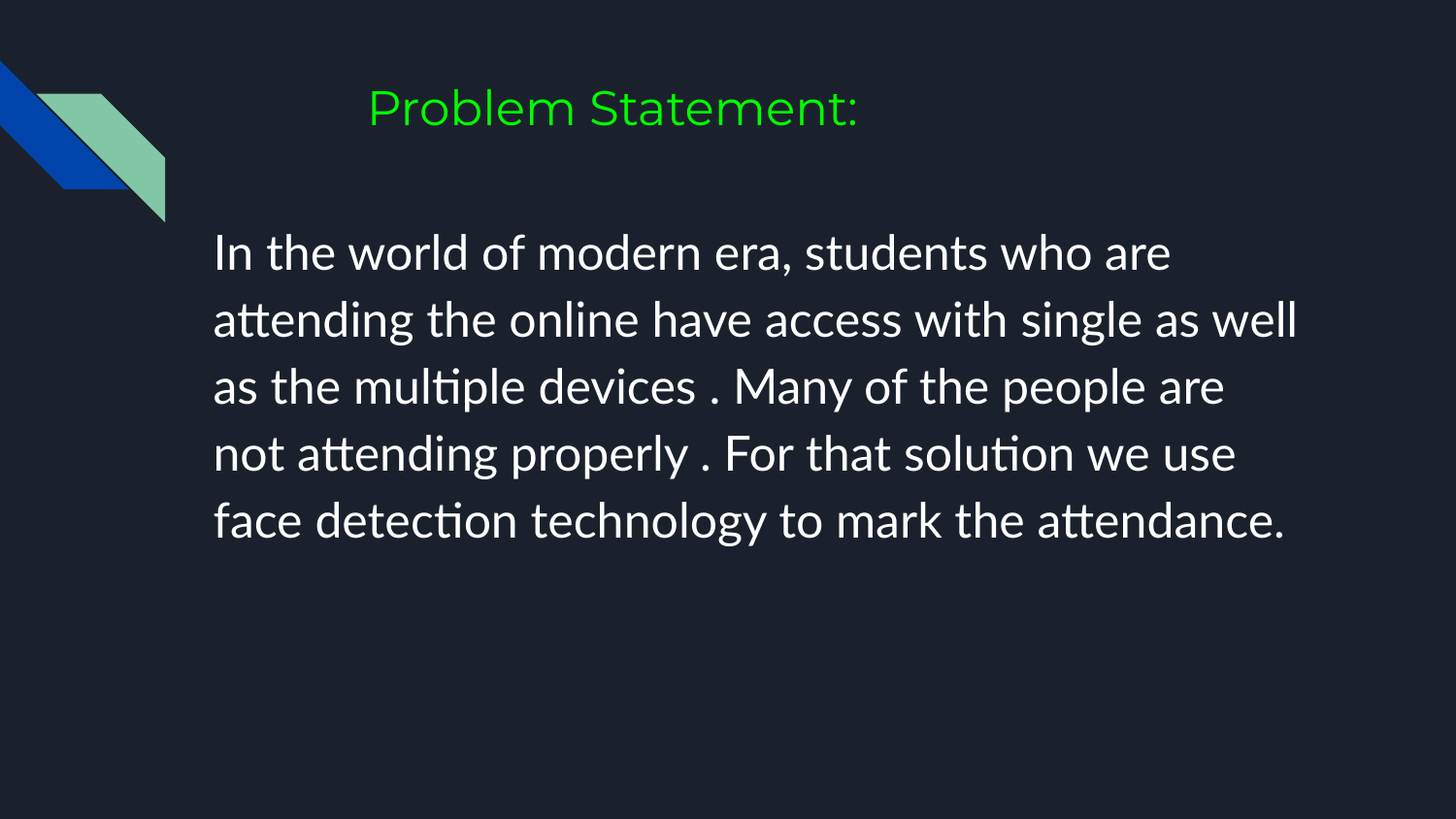

# Problem Statement:
In the world of modern era, students who are attending the online have access with single as well as the multiple devices . Many of the people are not attending properly . For that solution we use face detection technology to mark the attendance.